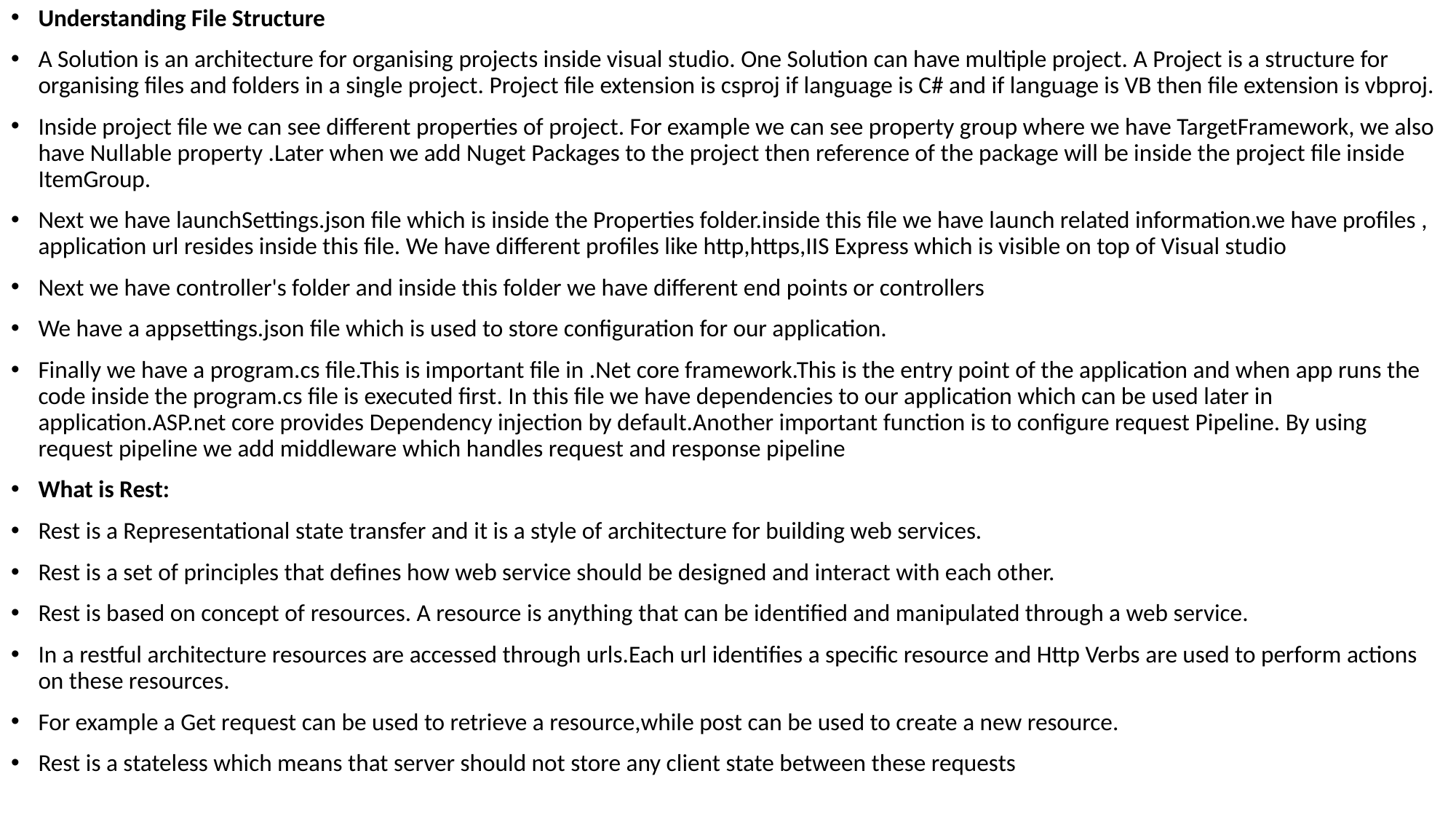

Understanding File Structure
A Solution is an architecture for organising projects inside visual studio. One Solution can have multiple project. A Project is a structure for organising files and folders in a single project. Project file extension is csproj if language is C# and if language is VB then file extension is vbproj.
Inside project file we can see different properties of project. For example we can see property group where we have TargetFramework, we also have Nullable property .Later when we add Nuget Packages to the project then reference of the package will be inside the project file inside ItemGroup.
Next we have launchSettings.json file which is inside the Properties folder.inside this file we have launch related information.we have profiles , application url resides inside this file. We have different profiles like http,https,IIS Express which is visible on top of Visual studio
Next we have controller's folder and inside this folder we have different end points or controllers
We have a appsettings.json file which is used to store configuration for our application.
Finally we have a program.cs file.This is important file in .Net core framework.This is the entry point of the application and when app runs the code inside the program.cs file is executed first. In this file we have dependencies to our application which can be used later in application.ASP.net core provides Dependency injection by default.Another important function is to configure request Pipeline. By using request pipeline we add middleware which handles request and response pipeline
What is Rest:
Rest is a Representational state transfer and it is a style of architecture for building web services.
Rest is a set of principles that defines how web service should be designed and interact with each other.
Rest is based on concept of resources. A resource is anything that can be identified and manipulated through a web service.
In a restful architecture resources are accessed through urls.Each url identifies a specific resource and Http Verbs are used to perform actions on these resources.
For example a Get request can be used to retrieve a resource,while post can be used to create a new resource.
Rest is a stateless which means that server should not store any client state between these requests